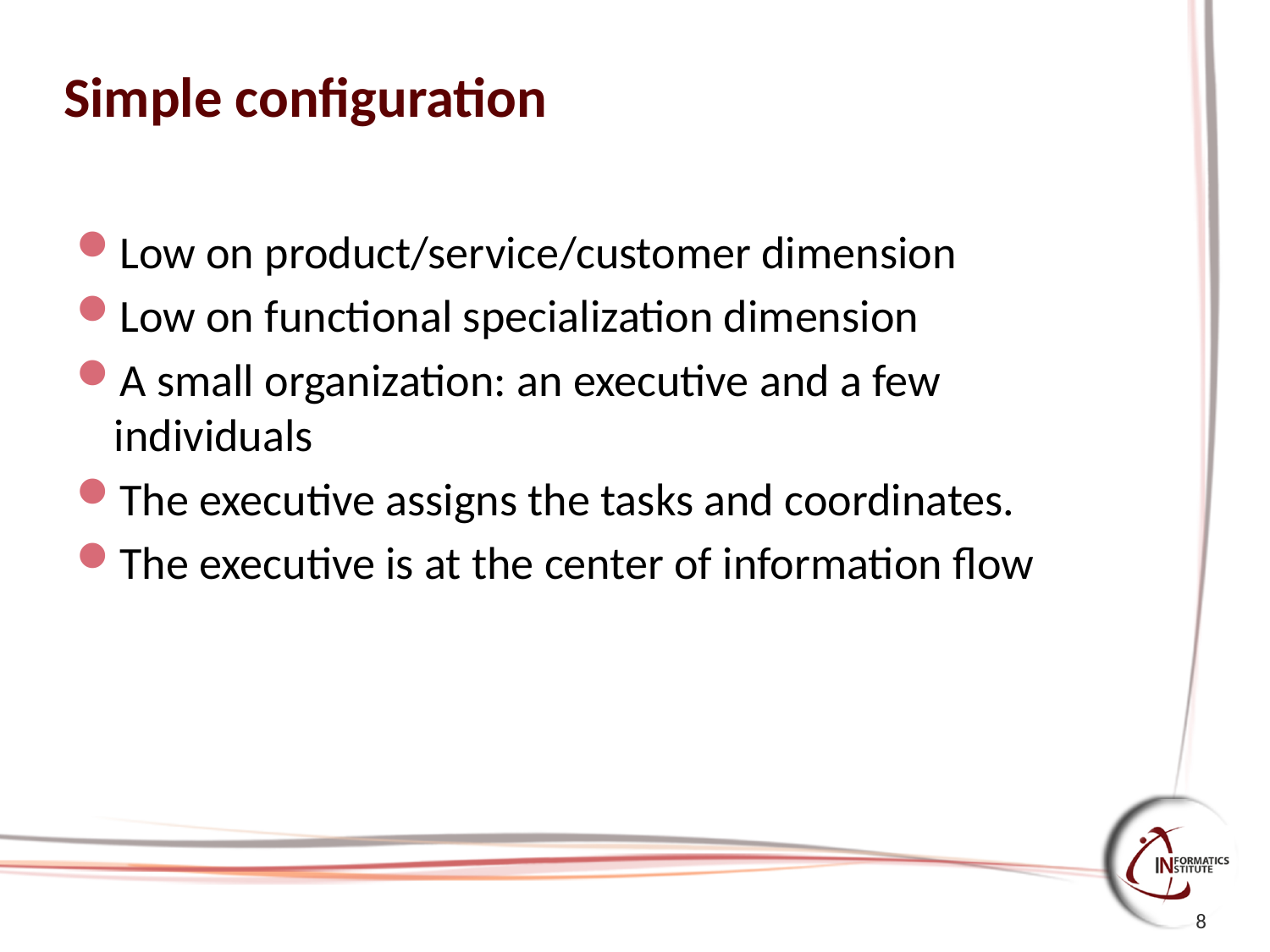

# Simple configuration
Low on product/service/customer dimension
Low on functional specialization dimension
A small organization: an executive and a few individuals
The executive assigns the tasks and coordinates.
The executive is at the center of information flow

8